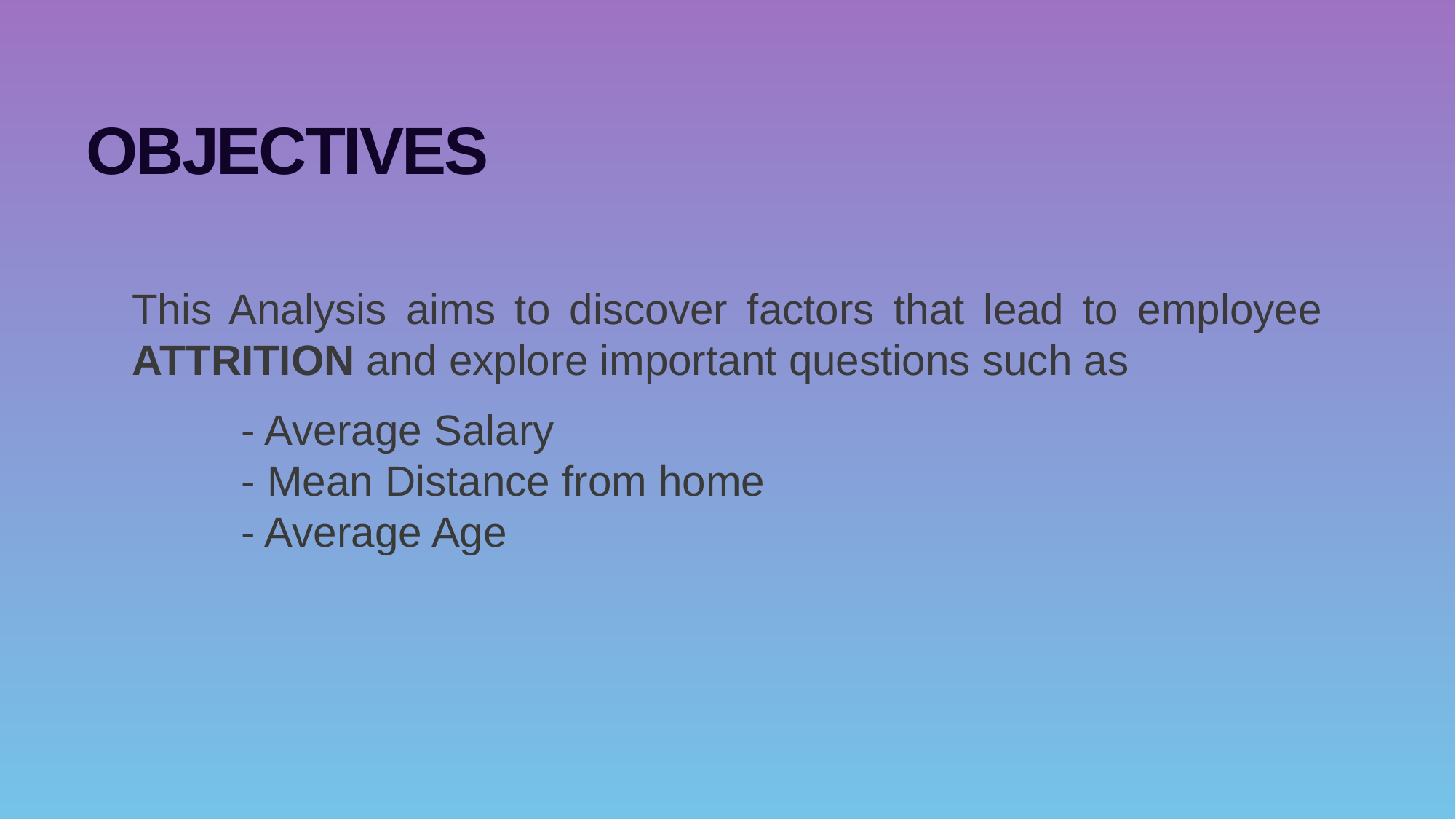

OBJECTIVES
This Analysis aims to discover factors that lead to employee ATTRITION and explore important questions such as

	- Average Salary
	- Mean Distance from home
	- Average Age